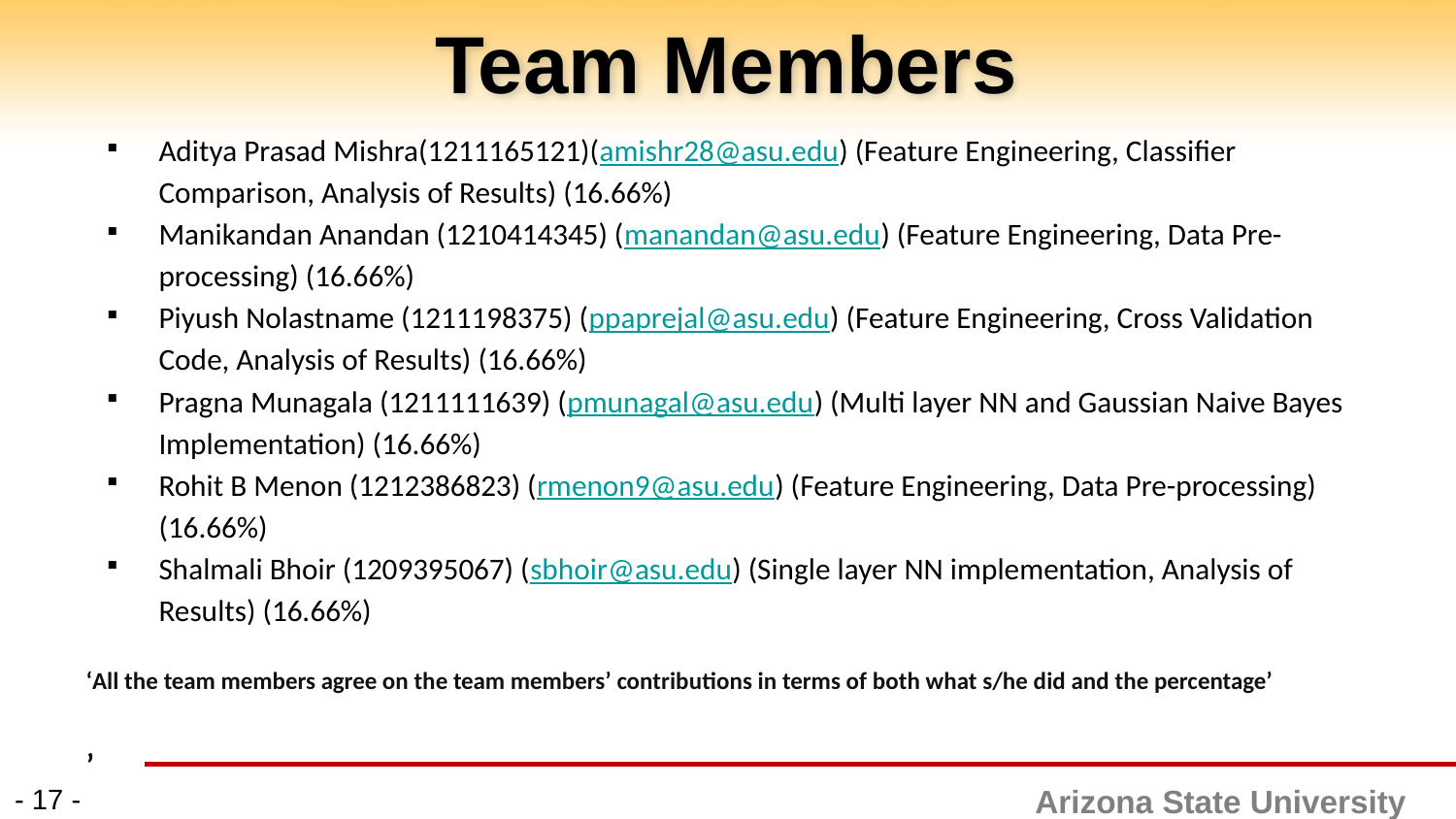

# Team Members
Aditya Prasad Mishra(1211165121)(amishr28@asu.edu) (Feature Engineering, Classifier Comparison, Analysis of Results) (16.66%)
Manikandan Anandan (1210414345) (manandan@asu.edu) (Feature Engineering, Data Pre-processing) (16.66%)
Piyush Nolastname (1211198375) (ppaprejal@asu.edu) (Feature Engineering, Cross Validation Code, Analysis of Results) (16.66%)
Pragna Munagala (1211111639) (pmunagal@asu.edu) (Multi layer NN and Gaussian Naive Bayes Implementation) (16.66%)
Rohit B Menon (1212386823) (rmenon9@asu.edu) (Feature Engineering, Data Pre-processing) (16.66%)
Shalmali Bhoir (1209395067) (sbhoir@asu.edu) (Single layer NN implementation, Analysis of Results) (16.66%)

‘All the team members agree on the team members’ contributions in terms of both what s/he did and the percentage’

’
- 17 -